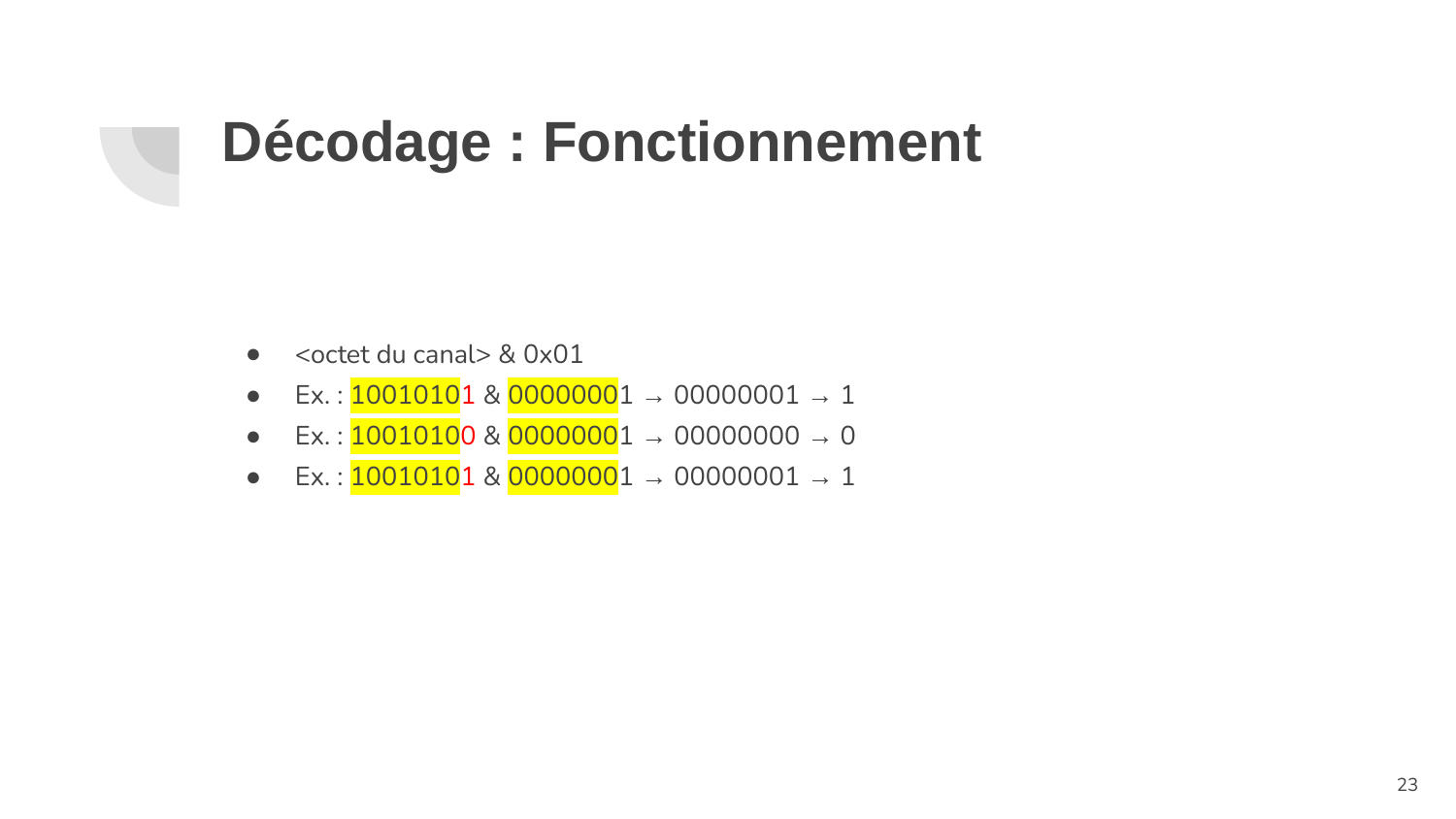

# Décodage : Fonctionnement
<octet du canal> & 0x01
Ex. : 10010101 & 00000001 → 00000001 → 1
Ex. : 10010100 & 00000001 → 00000000 → 0
Ex. : 10010101 & 00000001 → 00000001 → 1
23